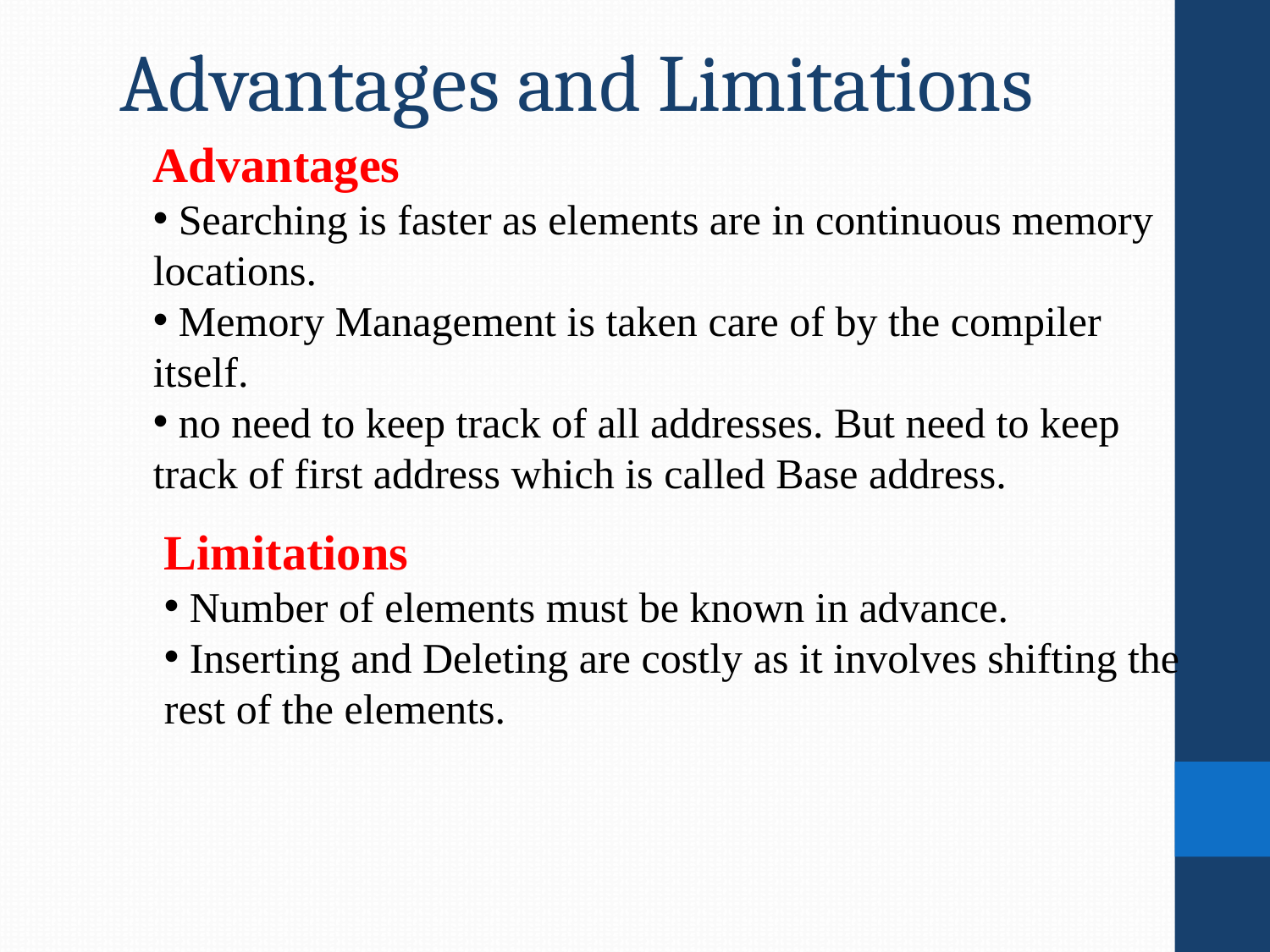

# Advantages and Limitations
Advantages
 Searching is faster as elements are in continuous memory locations.
 Memory Management is taken care of by the compiler itself.
 no need to keep track of all addresses. But need to keep track of first address which is called Base address.

Limitations
 Number of elements must be known in advance.
 Inserting and Deleting are costly as it involves shifting the rest of the elements.